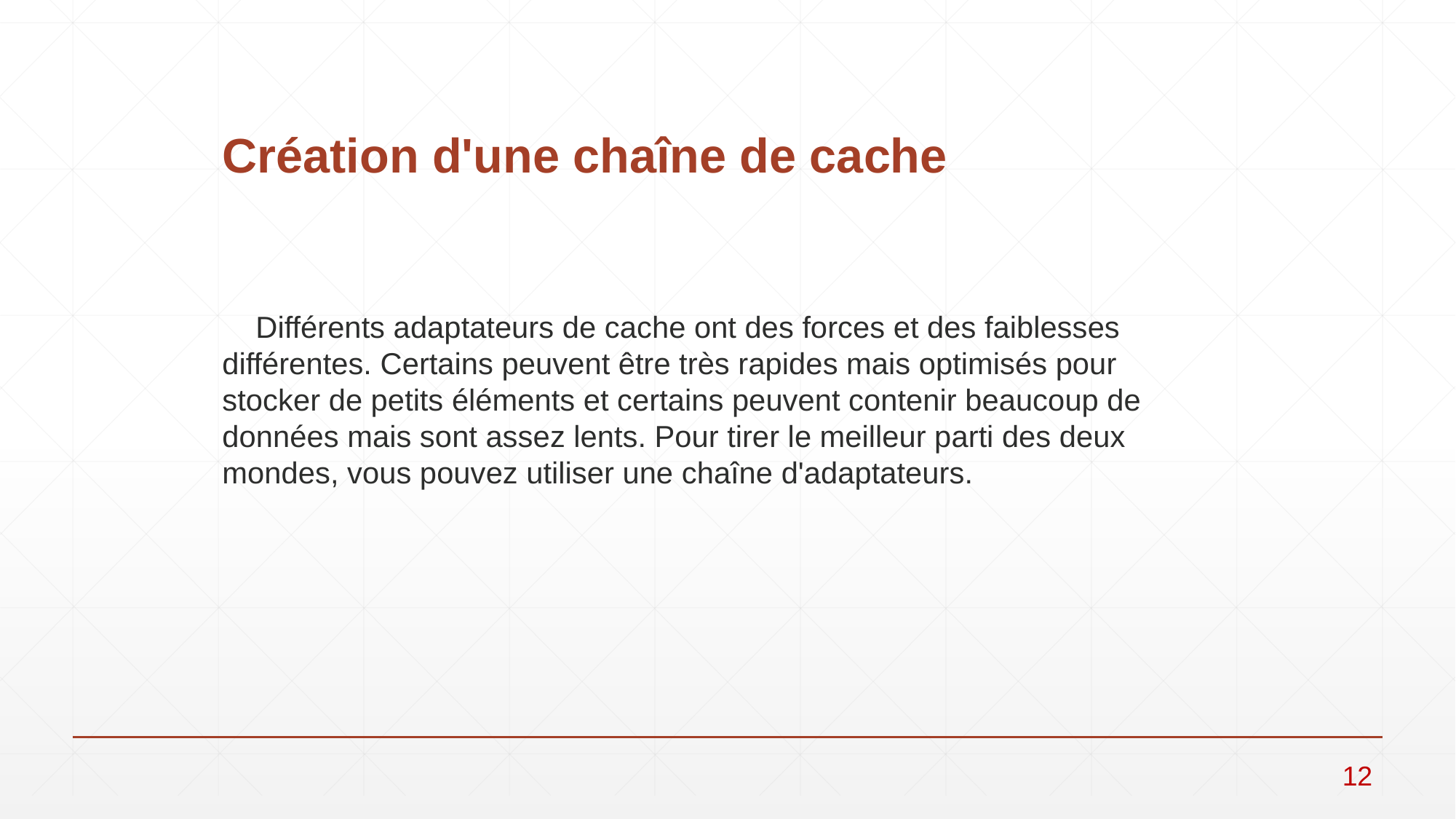

# Création d'une chaîne de cache
    Différents adaptateurs de cache ont des forces et des faiblesses différentes. Certains peuvent être très rapides mais optimisés pour stocker de petits éléments et certains peuvent contenir beaucoup de données mais sont assez lents. Pour tirer le meilleur parti des deux mondes, vous pouvez utiliser une chaîne d'adaptateurs.
12